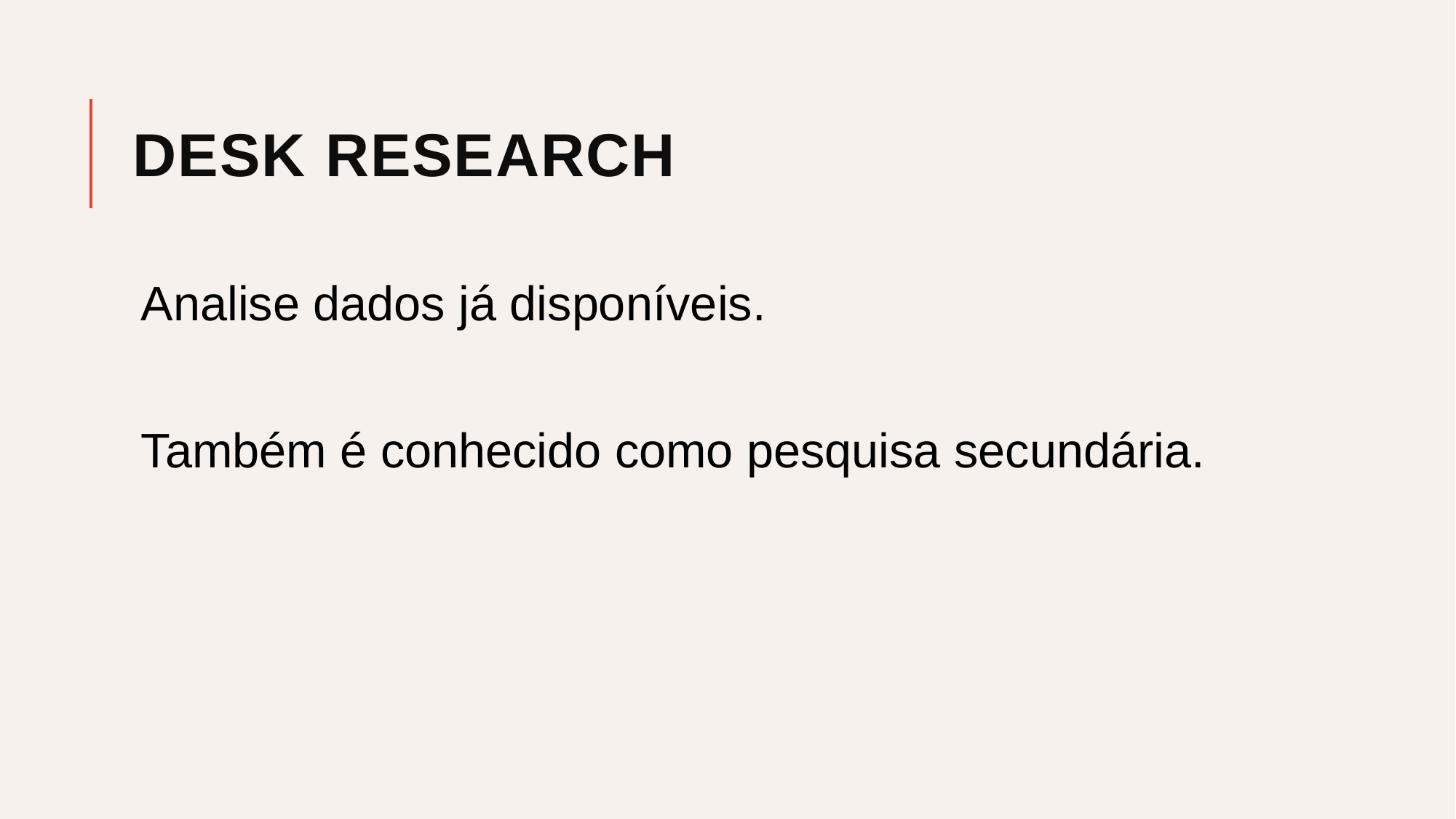

# Desk Research
Analise dados já disponíveis.

Também é conhecido como pesquisa secundária.